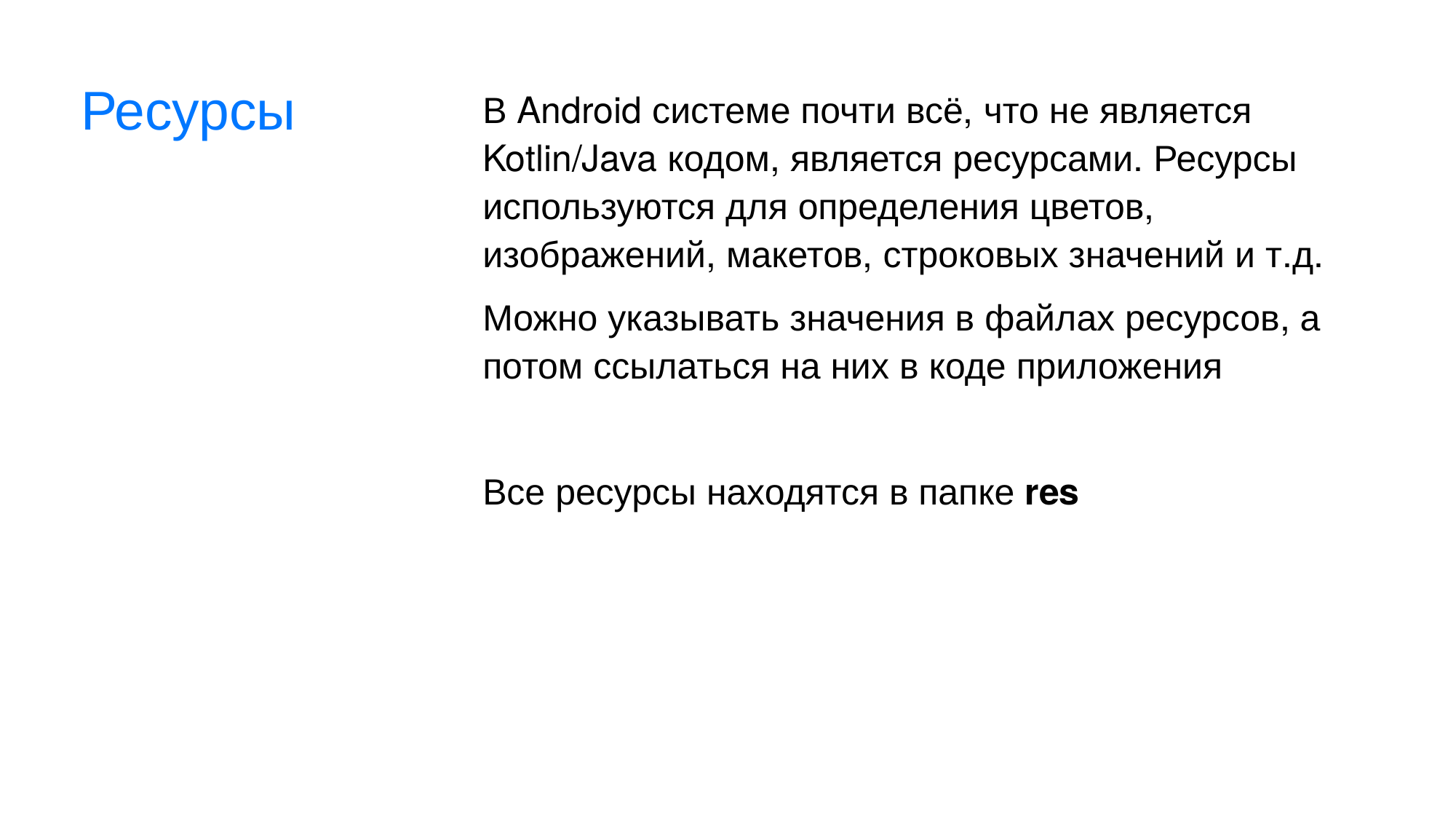

# Ресурсы
В Android системе почти всё, что не является Kotlin/Java кодом, является ресурсами. Ресурсы используются для определения цветов, изображений, макетов, строковых значений и т.д.
Можно указывать значения в файлах ресурсов, а потом ссылаться на них в коде приложения

Все ресурсы находятся в папке res